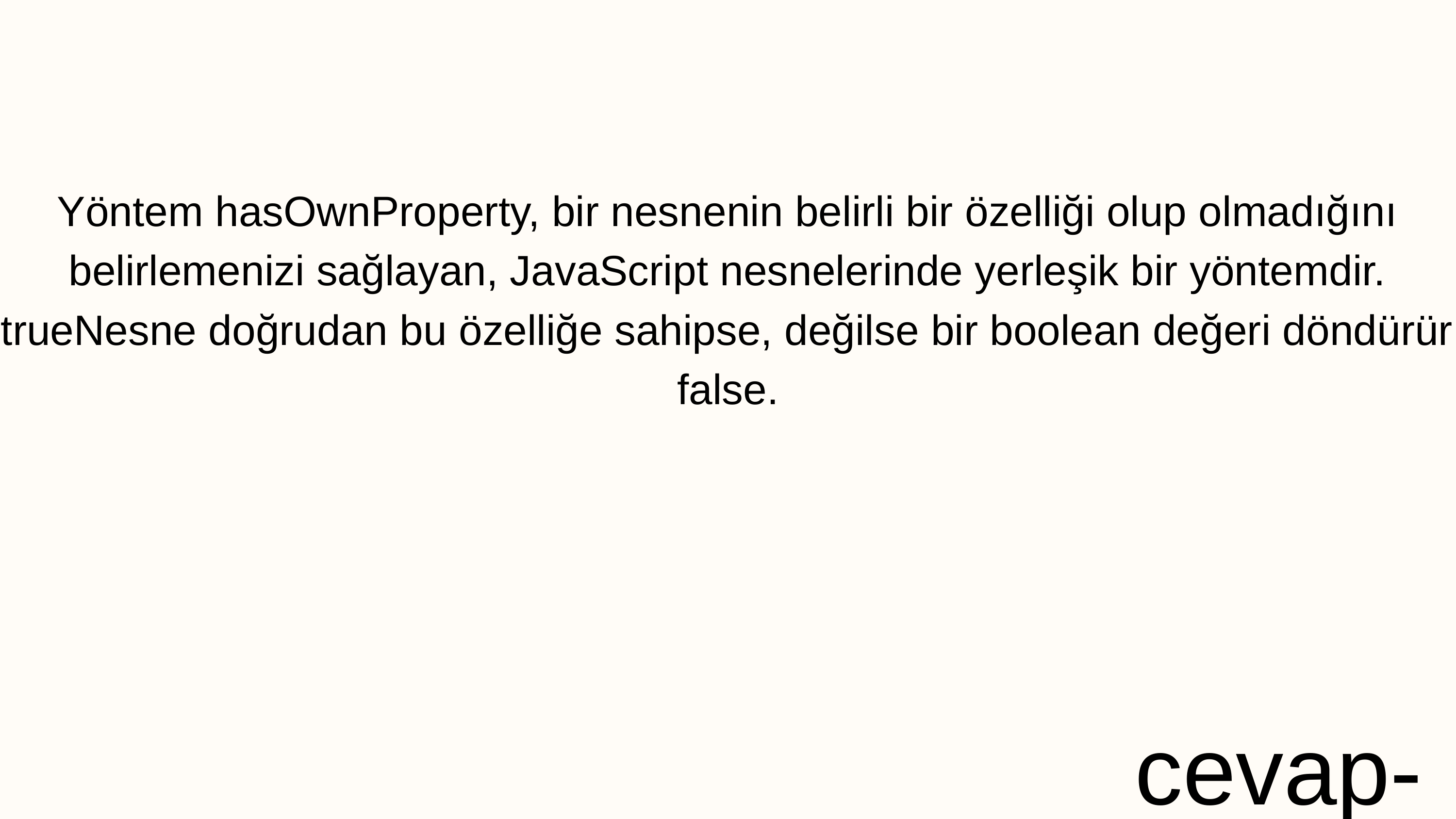

Yöntem hasOwnProperty, bir nesnenin belirli bir özelliği olup olmadığını belirlemenizi sağlayan, JavaScript nesnelerinde yerleşik bir yöntemdir. trueNesne doğrudan bu özelliğe sahipse, değilse bir boolean değeri döndürür false.
cevap-C